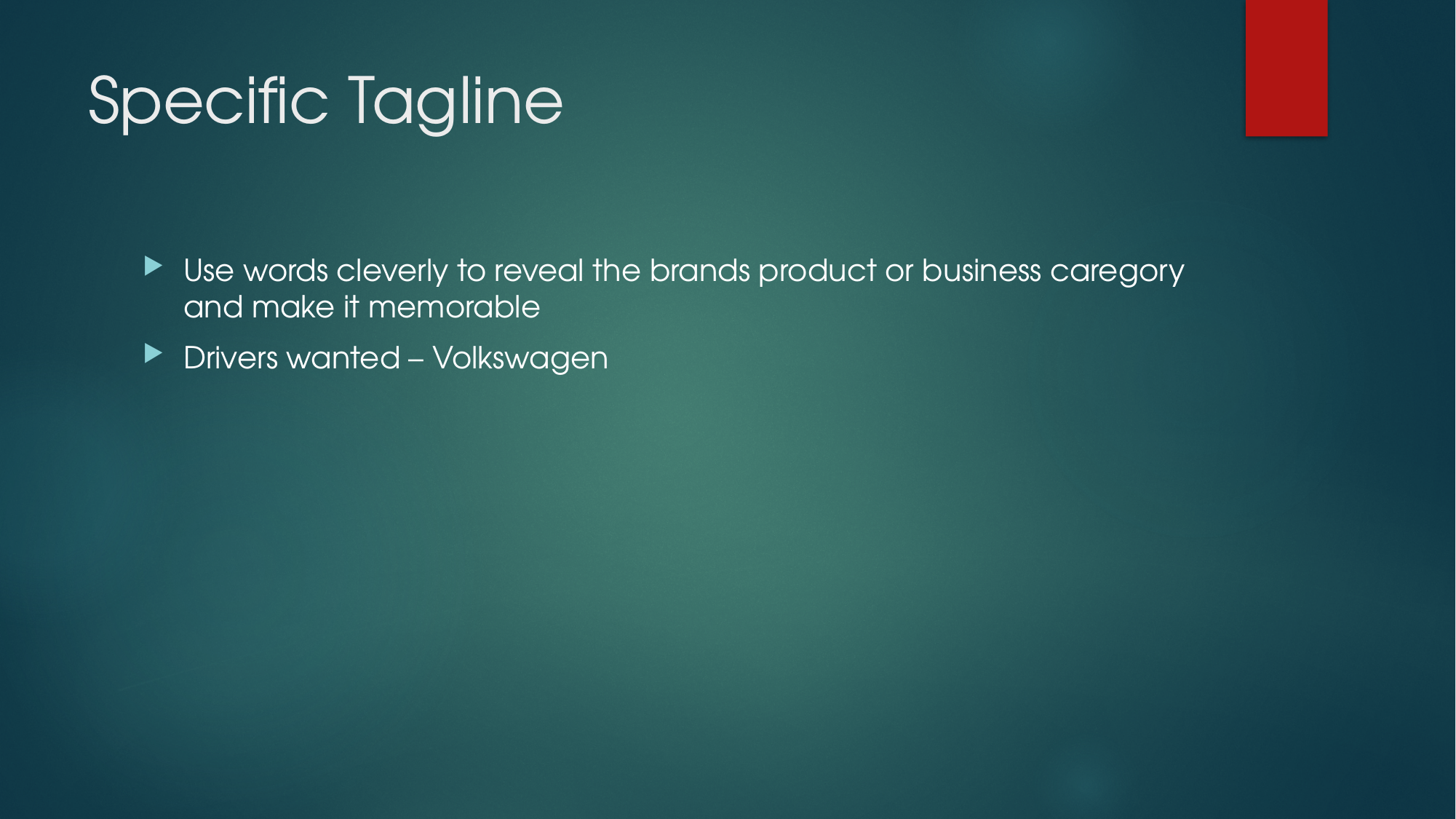

# Specific Tagline
Use words cleverly to reveal the brands product or business caregory and make it memorable
Drivers wanted – Volkswagen